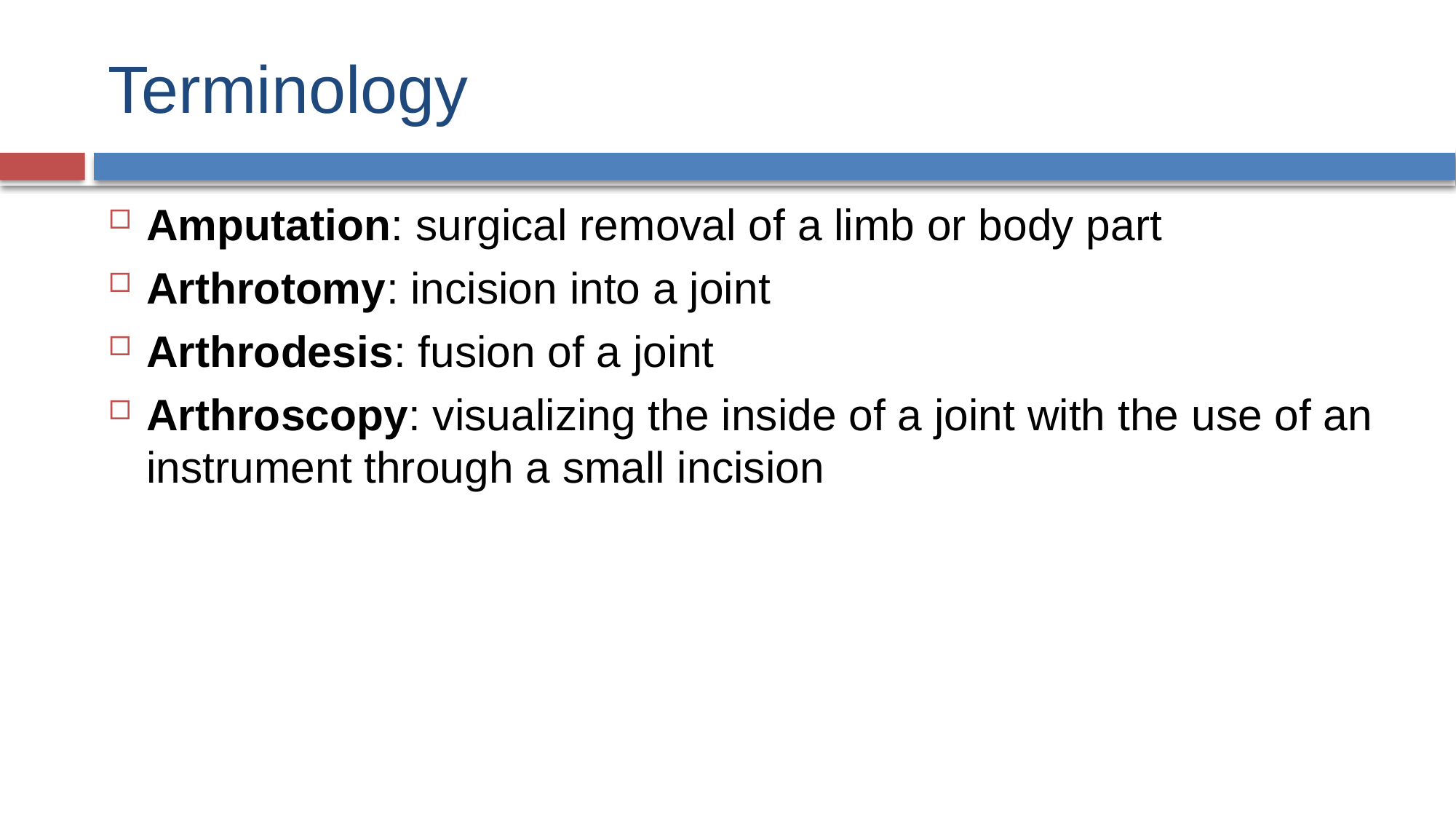

# Terminology
Amputation: surgical removal of a limb or body part
Arthrotomy: incision into a joint
Arthrodesis: fusion of a joint
Arthroscopy: visualizing the inside of a joint with the use of an instrument through a small incision